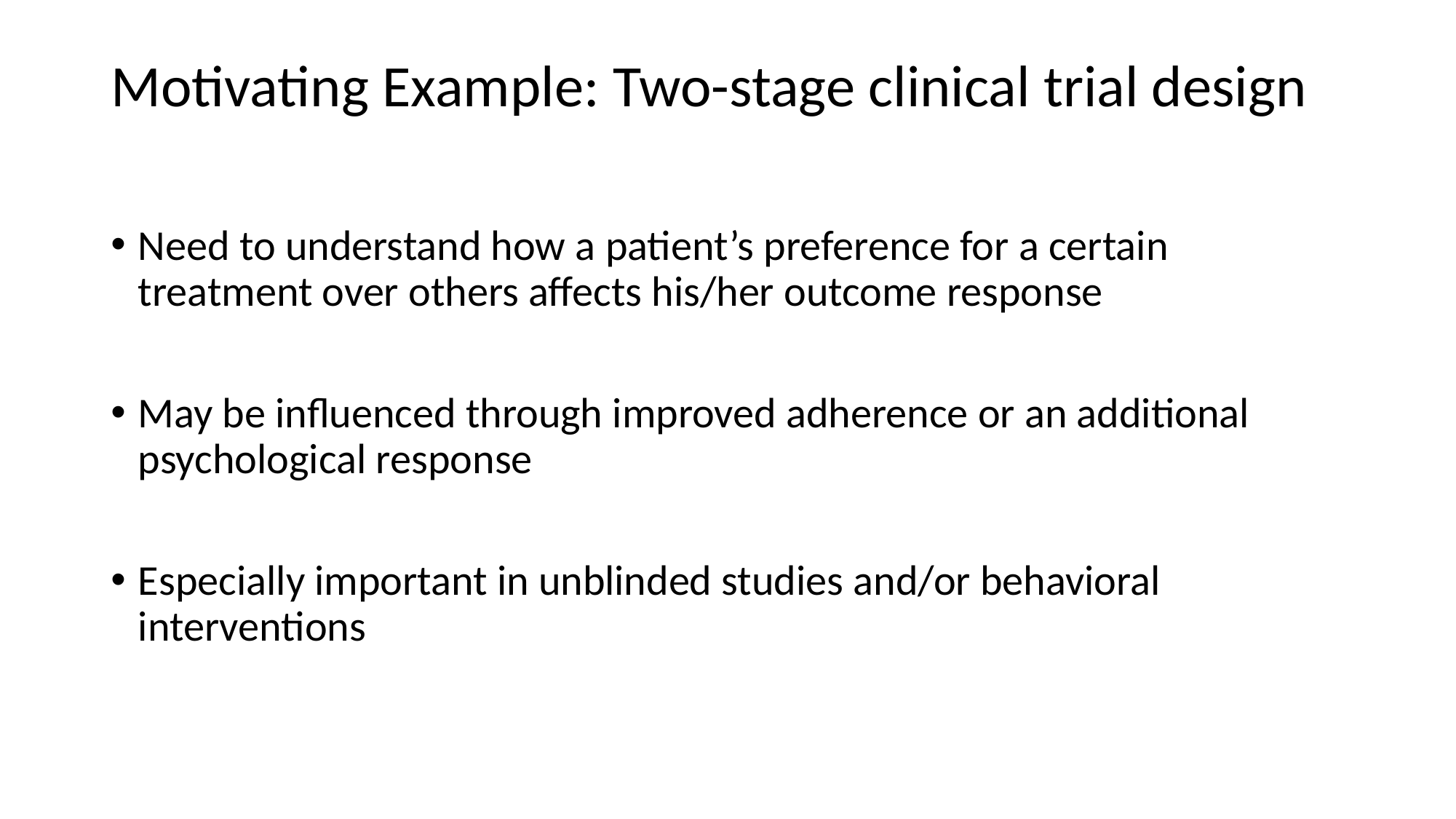

# Motivating Example: Two-stage clinical trial design
Need to understand how a patient’s preference for a certain treatment over others affects his/her outcome response

May be influenced through improved adherence or an additional psychological response

Especially important in unblinded studies and/or behavioral interventions